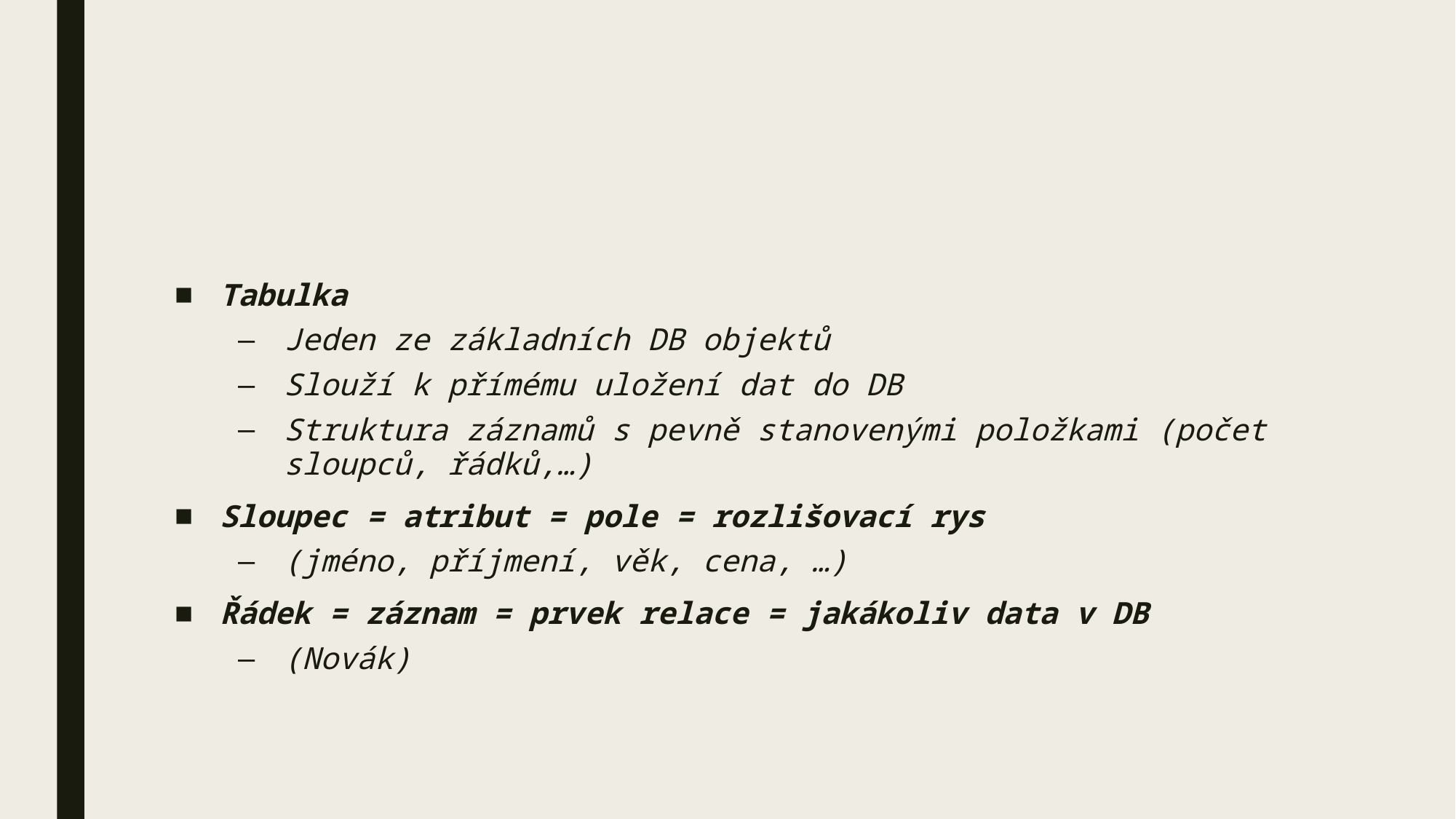

#
Tabulka
Jeden ze základních DB objektů
Slouží k přímému uložení dat do DB
Struktura záznamů s pevně stanovenými položkami (počet sloupců, řádků,…)
Sloupec = atribut = pole = rozlišovací rys
(jméno, příjmení, věk, cena, …)
Řádek = záznam = prvek relace = jakákoliv data v DB
(Novák)